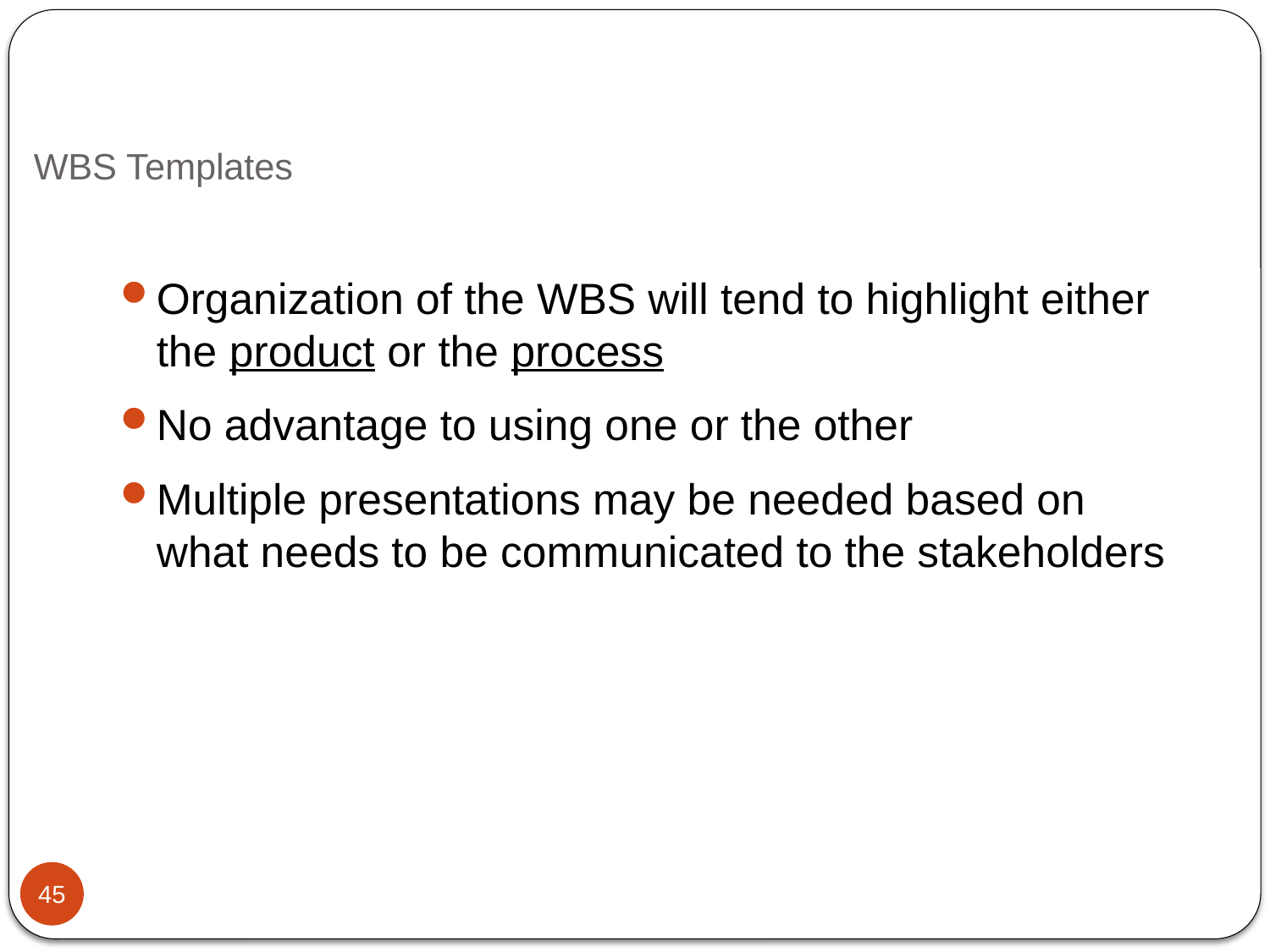

# WBS Templates
Organization of the WBS will tend to highlight either the product or the process
No advantage to using one or the other
Multiple presentations may be needed based on what needs to be communicated to the stakeholders
45